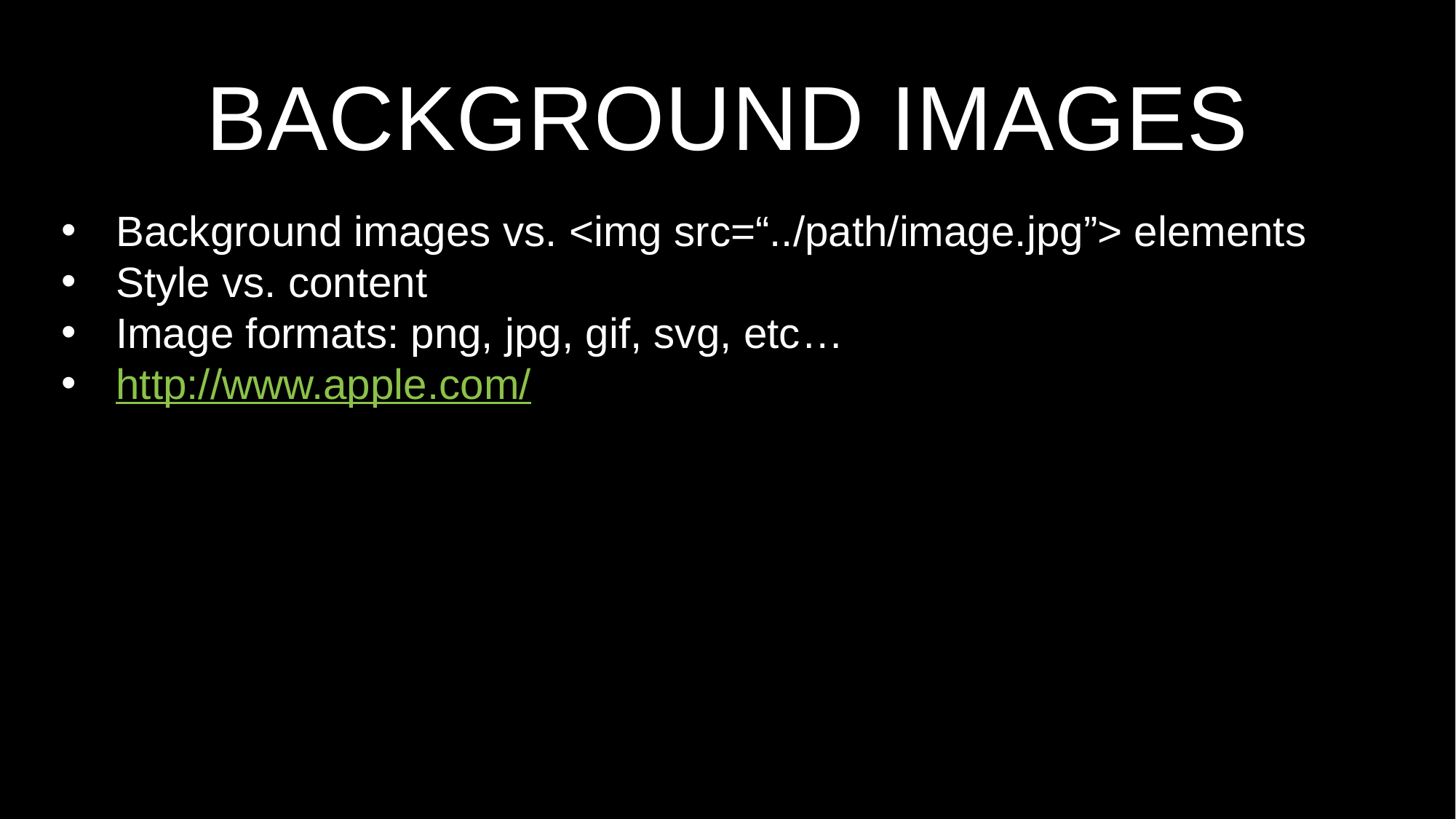

# Background images
Background images vs. <img src=“../path/image.jpg”> elements
Style vs. content
Image formats: png, jpg, gif, svg, etc…
http://www.apple.com/